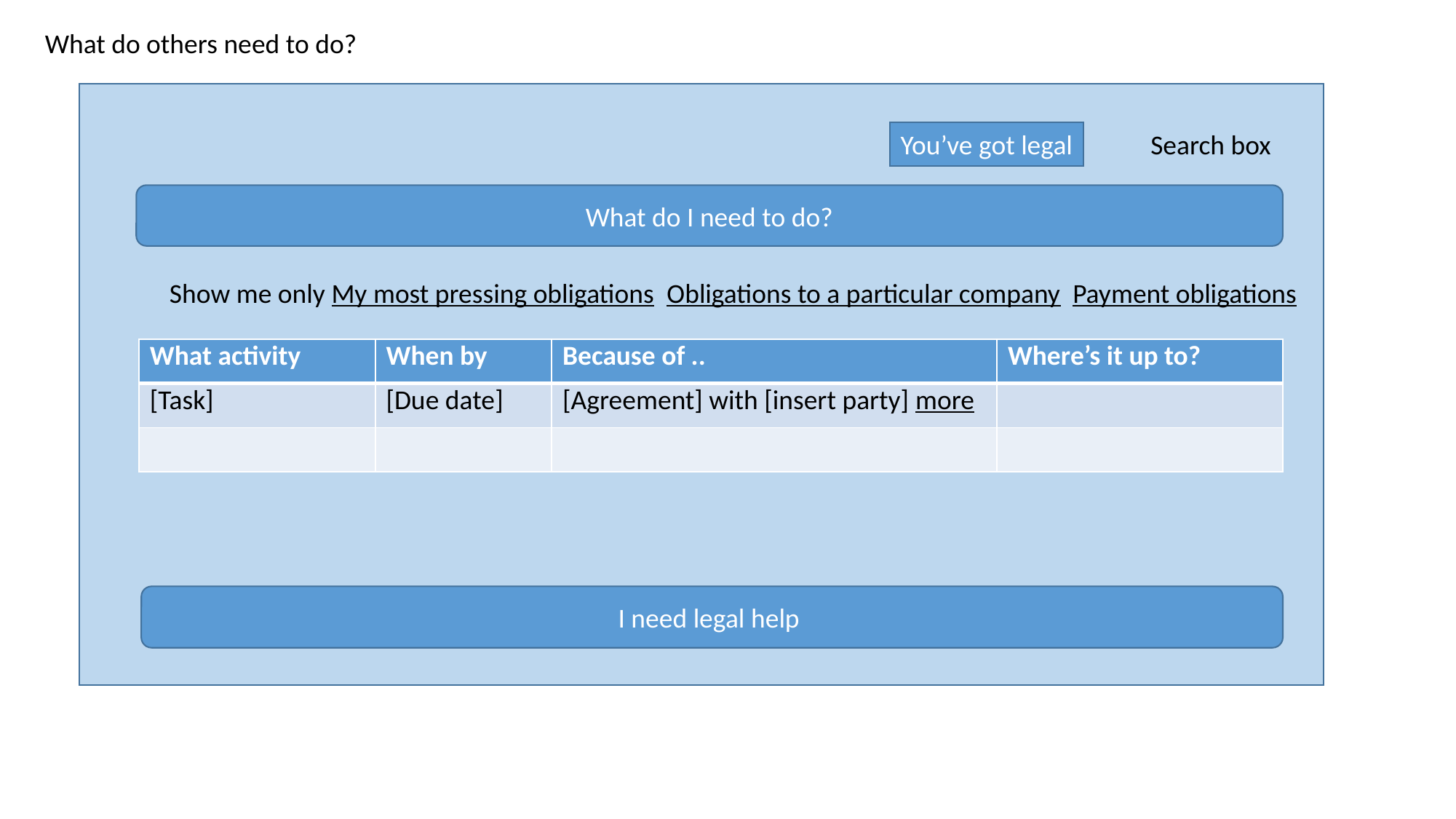

What do others need to do?
S
You’ve got legal
Search box
What do I need to do?
Show me only My most pressing obligations  Obligations to a particular company  Payment obligations
| What activity | When by | Because of .. | Where’s it up to? |
| --- | --- | --- | --- |
| [Task] | [Due date] | [Agreement] with [insert party] more |  |
|  |  |  |  |
I need legal help